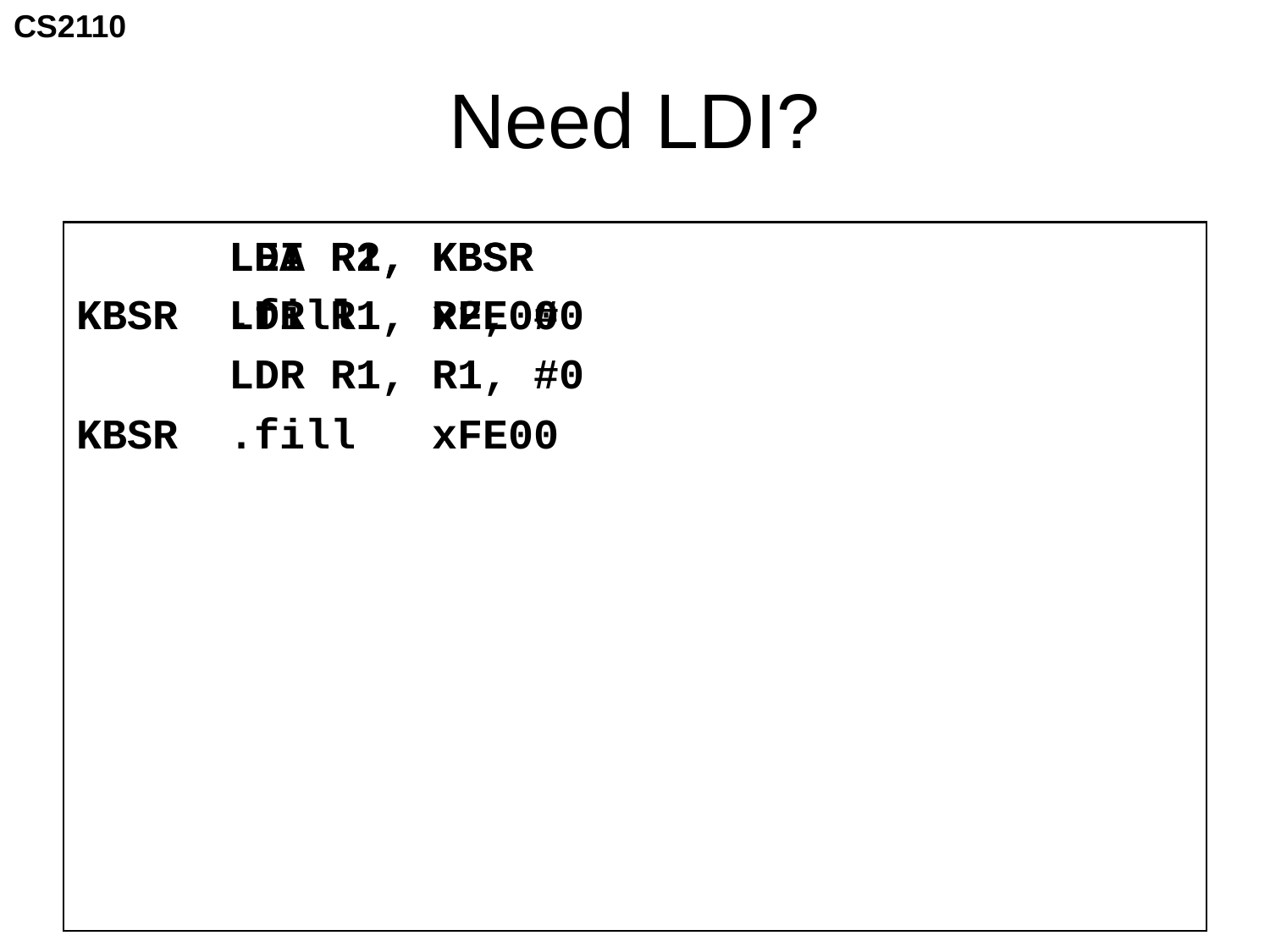

# Need LDI?
      LDI R1, KBSR
KBSR  .fill   xFE00

      LEA R2, KBSR
      LDR R1, R2, #0
      LDR R1, R1, #0
KBSR  .fill   xFE00